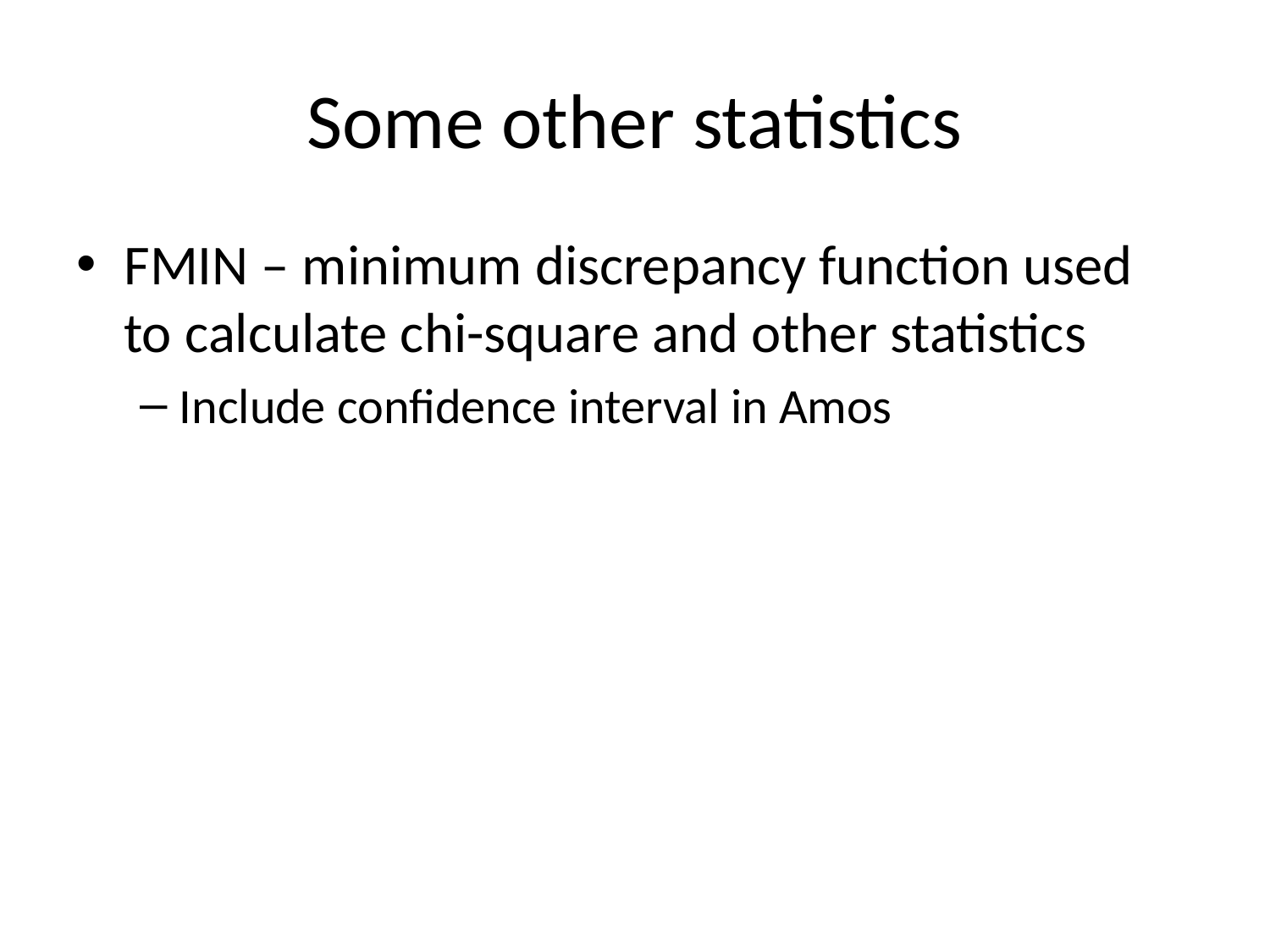

# Some other statistics
FMIN – minimum discrepancy function used to calculate chi-square and other statistics
Include confidence interval in Amos